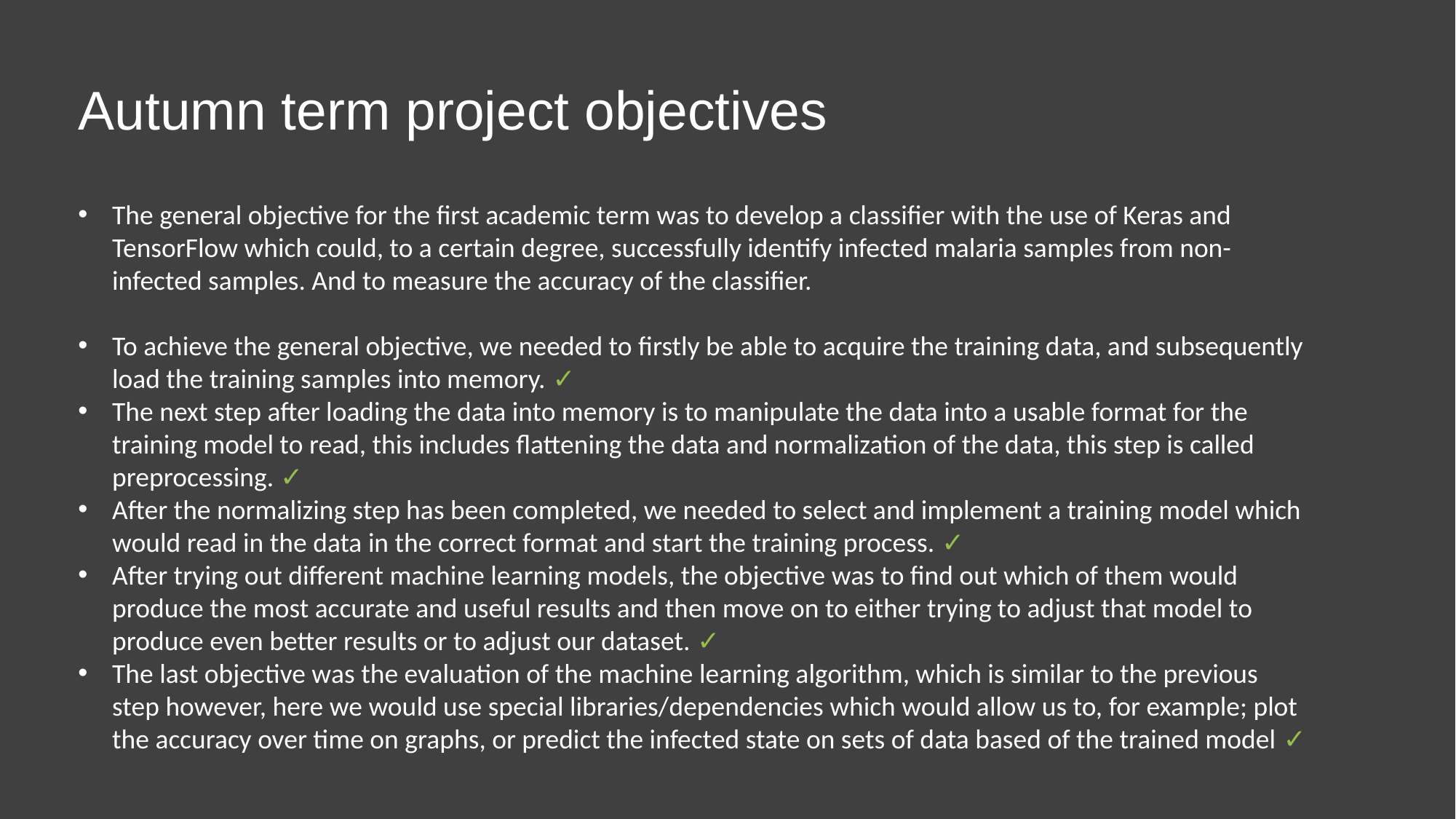

# Autumn term project objectives
The general objective for the first academic term was to develop a classifier with the use of Keras and TensorFlow which could, to a certain degree, successfully identify infected malaria samples from non-infected samples. And to measure the accuracy of the classifier.

To achieve the general objective, we needed to firstly be able to acquire the training data, and subsequently load the training samples into memory. ✓
The next step after loading the data into memory is to manipulate the data into a usable format for the training model to read, this includes flattening the data and normalization of the data, this step is called preprocessing. ✓
After the normalizing step has been completed, we needed to select and implement a training model which would read in the data in the correct format and start the training process. ✓
After trying out different machine learning models, the objective was to find out which of them would produce the most accurate and useful results and then move on to either trying to adjust that model to produce even better results or to adjust our dataset. ✓
The last objective was the evaluation of the machine learning algorithm, which is similar to the previous step however, here we would use special libraries/dependencies which would allow us to, for example; plot the accuracy over time on graphs, or predict the infected state on sets of data based of the trained model ✓